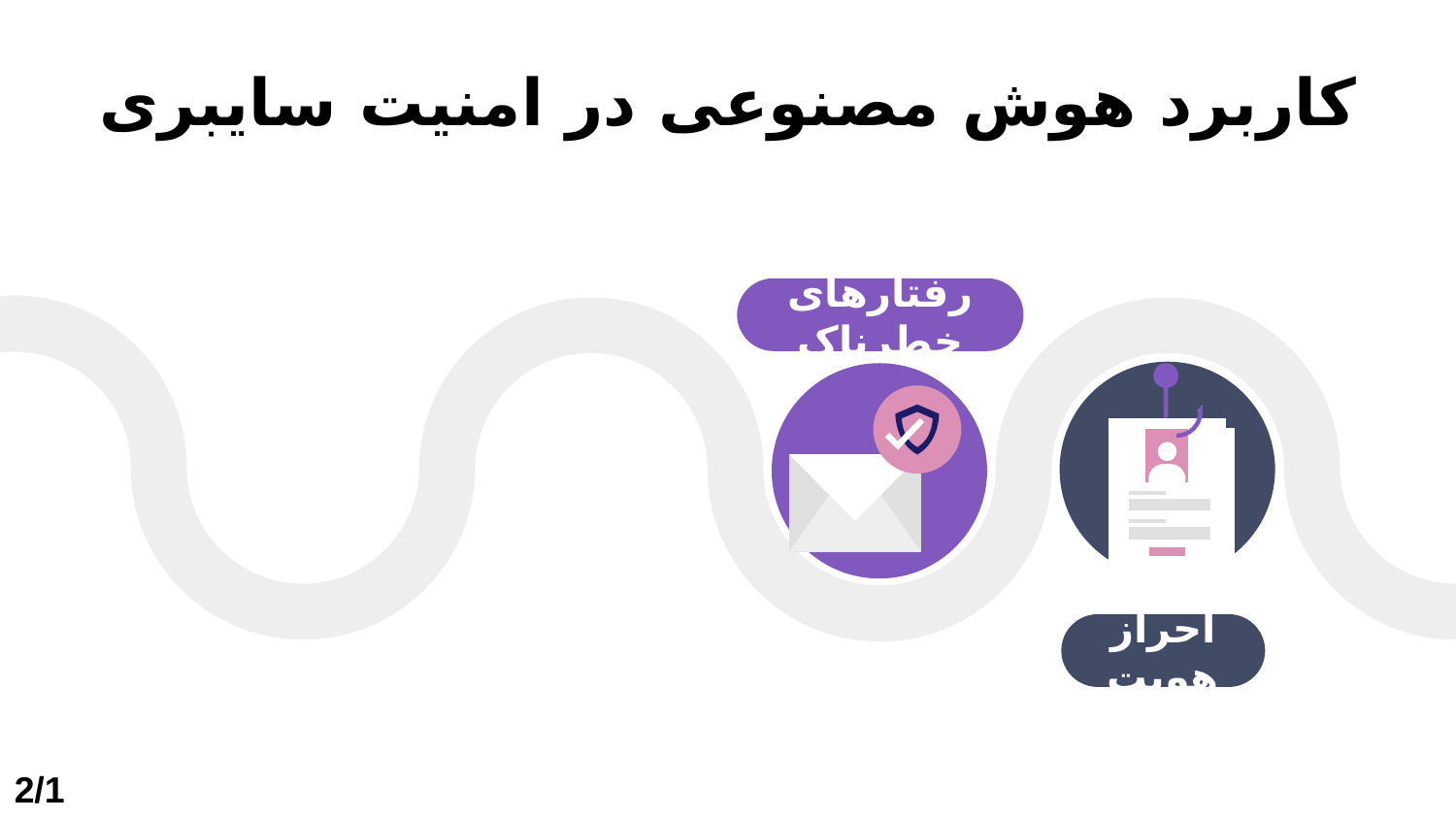

# کاربرد هوش مصنوعی در امنیت سایبری
رفتارهای خطرناک

احراز هویت
2/15